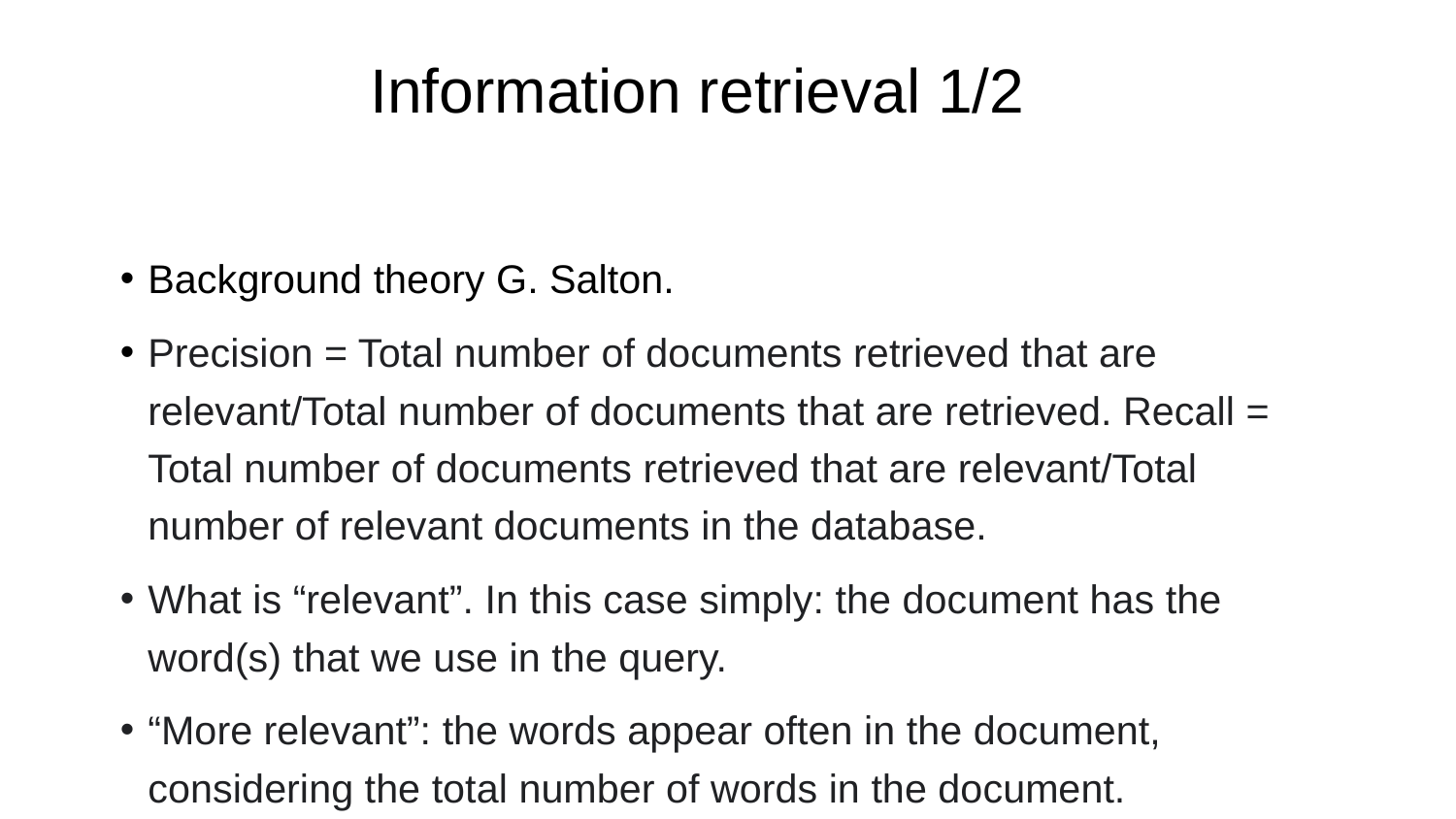

# Information retrieval 1/2
Background theory G. Salton.
Precision = Total number of documents retrieved that are relevant/Total number of documents that are retrieved. Recall = Total number of documents retrieved that are relevant/Total number of relevant documents in the database.
What is “relevant”. In this case simply: the document has the word(s) that we use in the query.
“More relevant”: the words appear often in the document, considering the total number of words in the document.